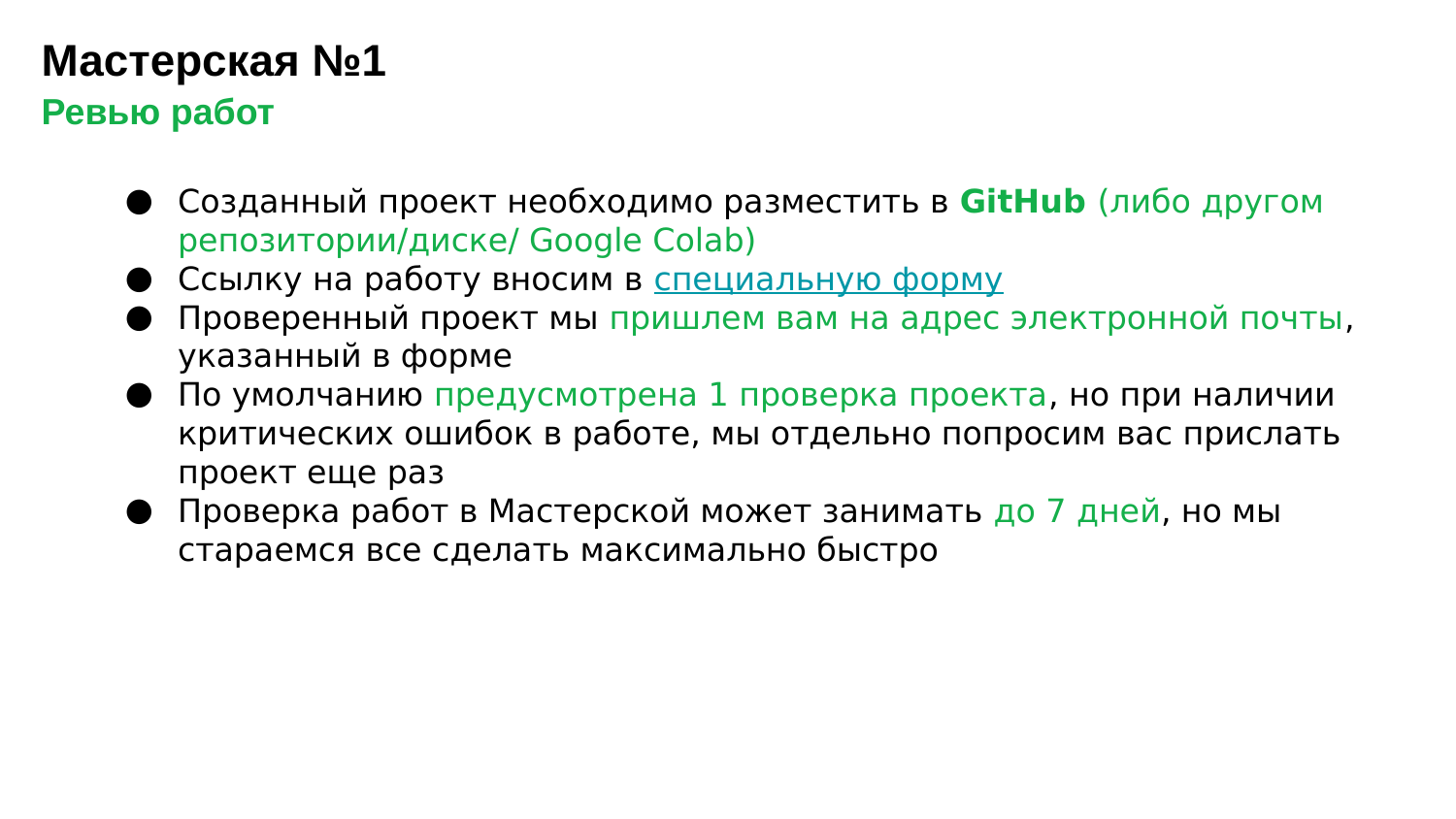

# Мастерская №1 Ревью работ
Созданный проект необходимо разместить в GitHub (либо другом репозитории/диске/ Google Colab)
Ссылку на работу вносим в специальную форму
Проверенный проект мы пришлем вам на адрес электронной почты, указанный в форме
По умолчанию предусмотрена 1 проверка проекта, но при наличии критических ошибок в работе, мы отдельно попросим вас прислать проект еще раз
Проверка работ в Мастерской может занимать до 7 дней, но мы стараемся все сделать максимально быстро